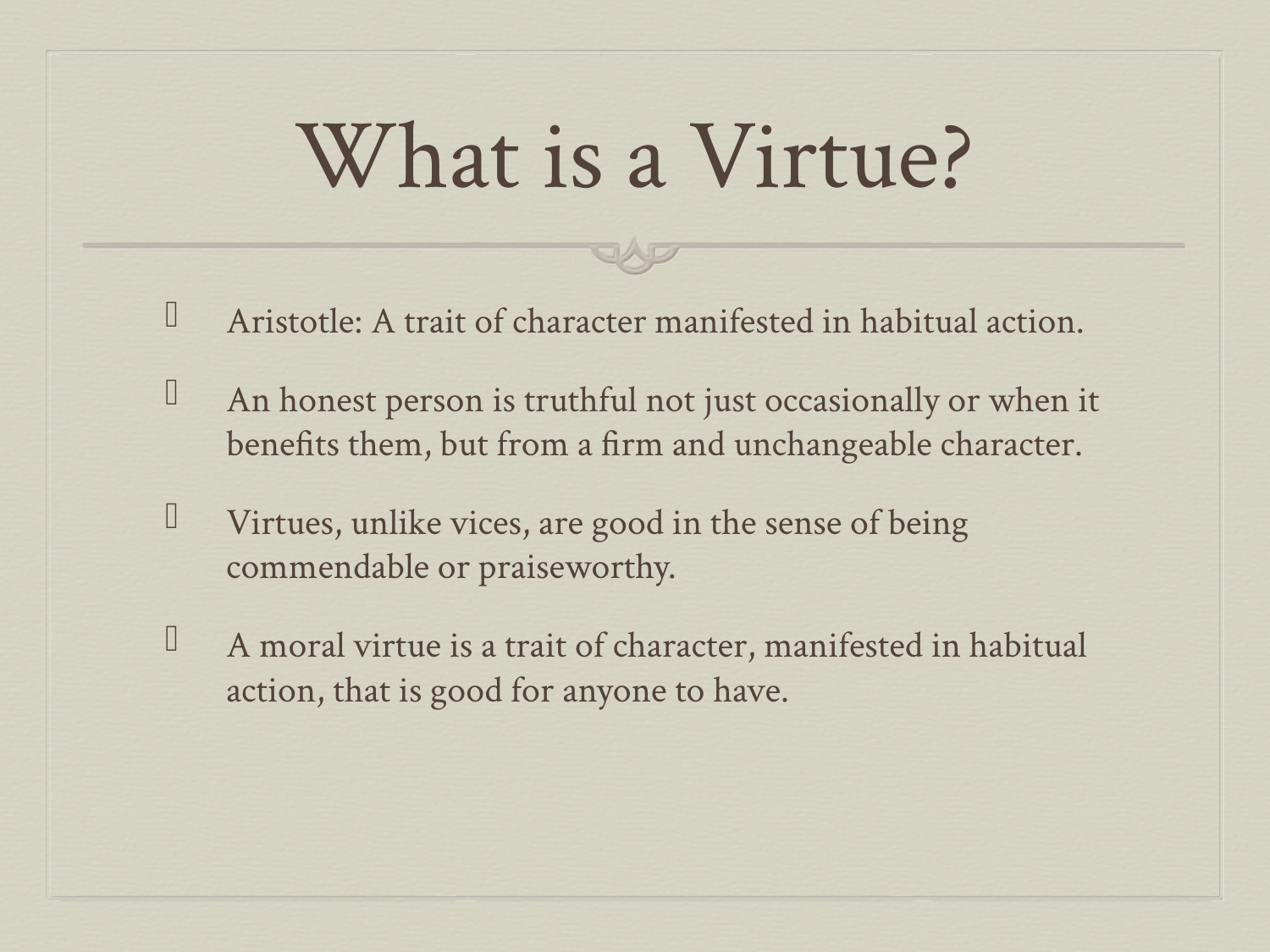

# What is a Virtue?
Aristotle: A trait of character manifested in habitual action.
An honest person is truthful not just occasionally or when it benefits them, but from a firm and unchangeable character.
Virtues, unlike vices, are good in the sense of being commendable or praiseworthy.
A moral virtue is a trait of character, manifested in habitual action, that is good for anyone to have.